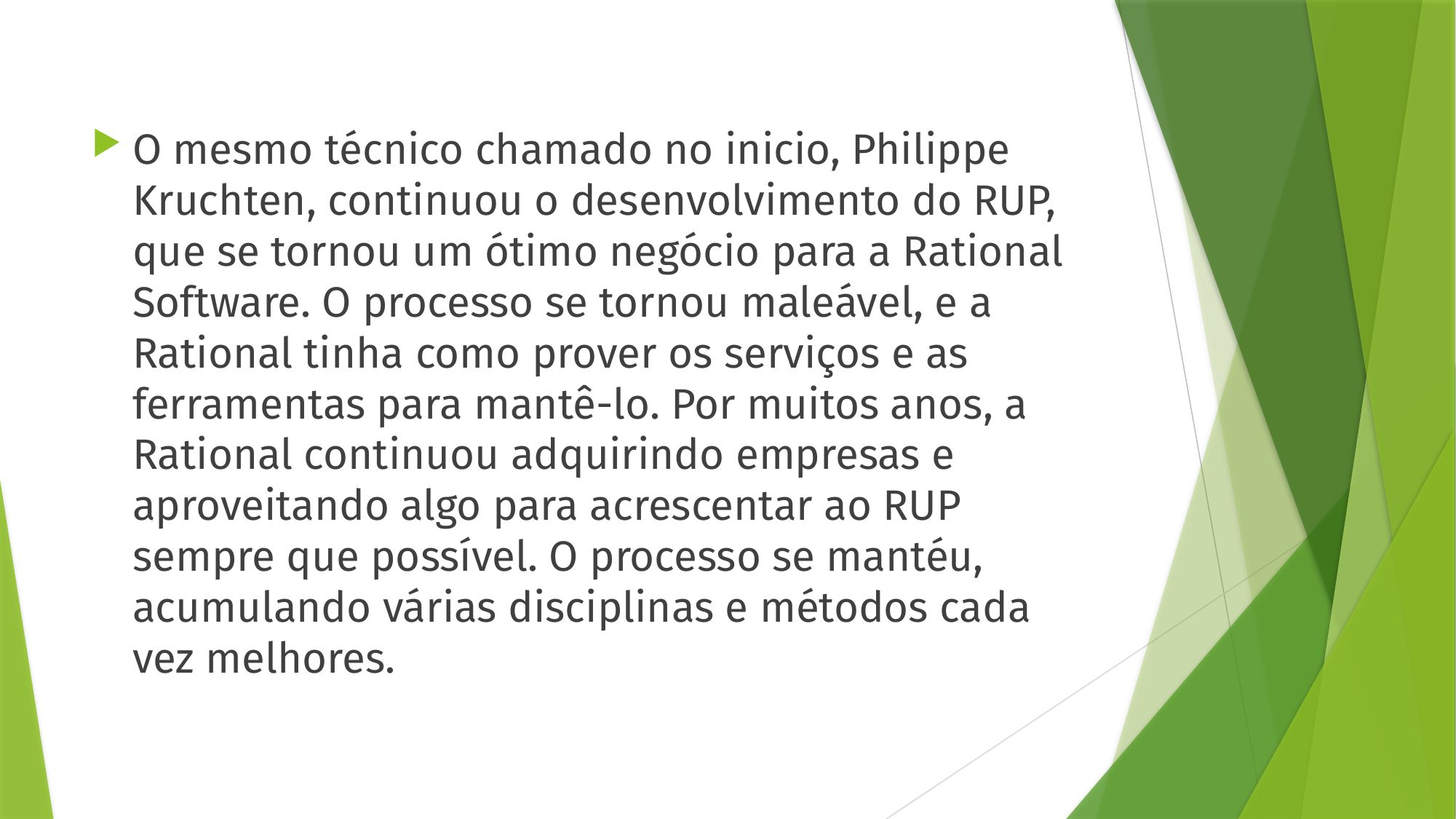

#
O mesmo técnico chamado no inicio, Philippe Kruchten, continuou o desenvolvimento do RUP, que se tornou um ótimo negócio para a Rational Software. O processo se tornou maleável, e a Rational tinha como prover os serviços e as ferramentas para mantê-lo. Por muitos anos, a Rational continuou adquirindo empresas e aproveitando algo para acrescentar ao RUP sempre que possível. O processo se mantéu, acumulando várias disciplinas e métodos cada vez melhores.